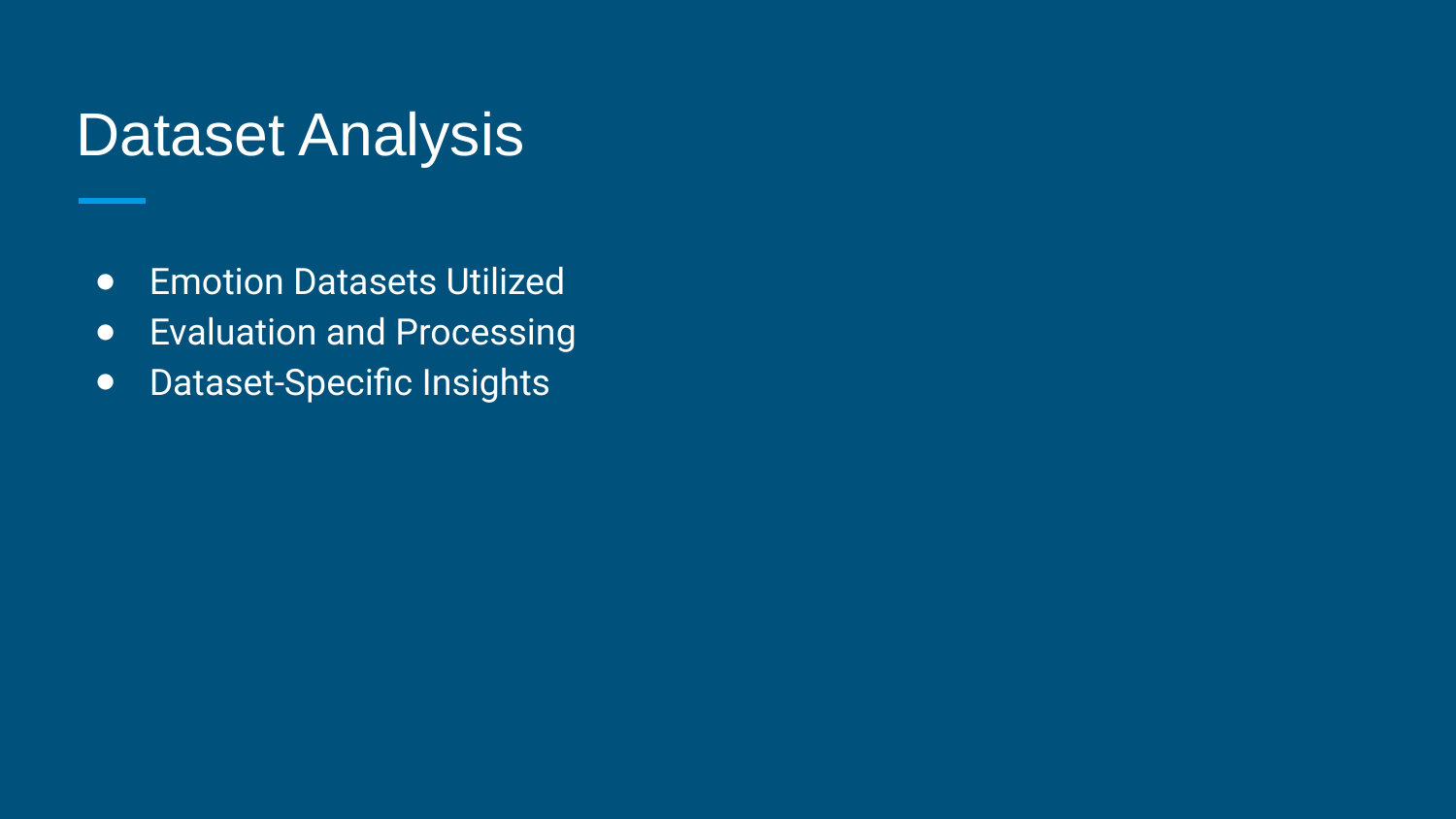

# Dataset Analysis
Emotion Datasets Utilized
Evaluation and Processing
Dataset-Specific Insights